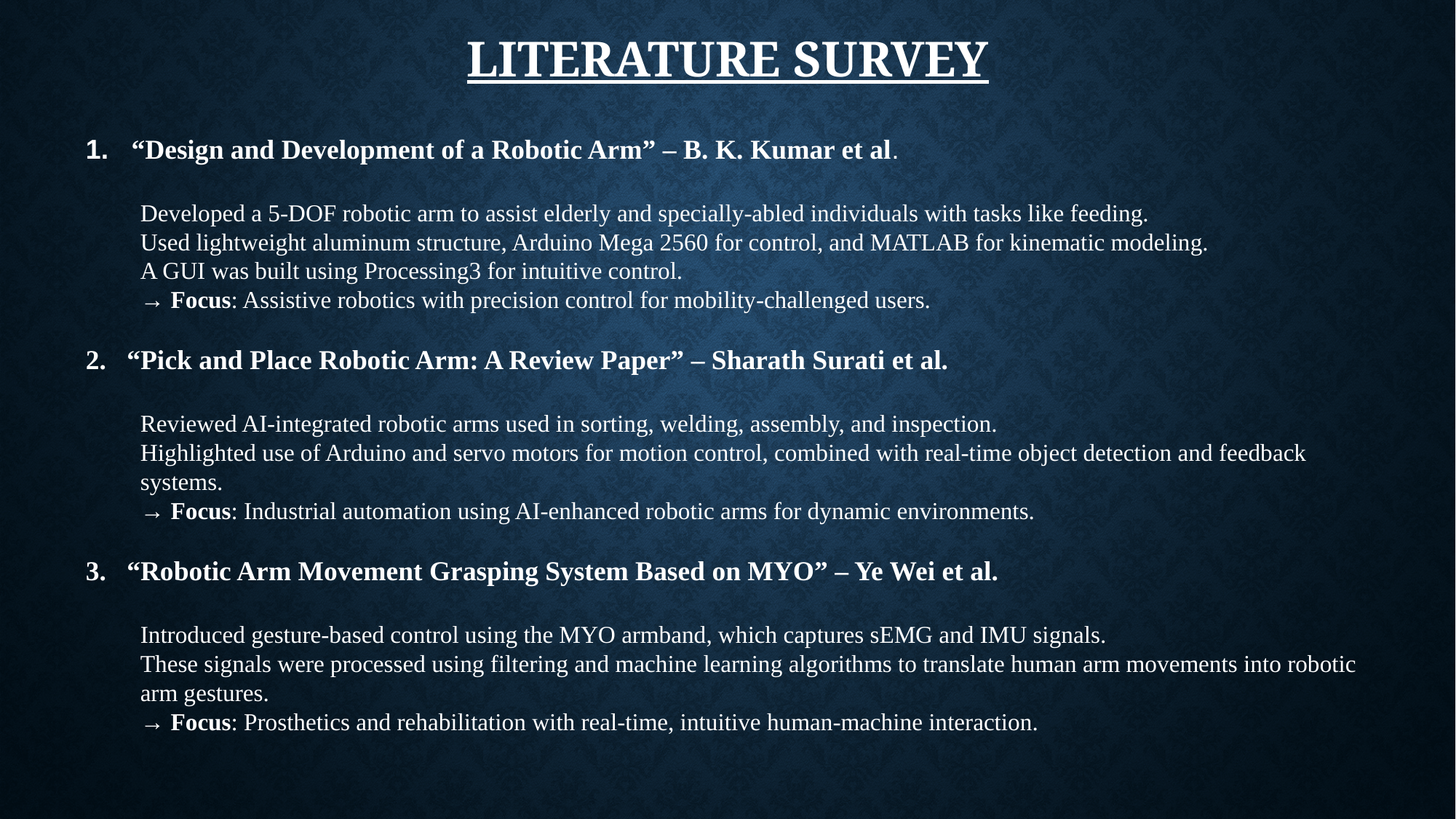

# Literature Survey

   “Design and Development of a Robotic Arm” – B. K. Kumar et al.

Developed a 5-DOF robotic arm to assist elderly and specially-abled individuals with tasks like feeding.
Used lightweight aluminum structure, Arduino Mega 2560 for control, and MATLAB for kinematic modeling.
A GUI was built using Processing3 for intuitive control.
→ Focus: Assistive robotics with precision control for mobility-challenged users.

“Pick and Place Robotic Arm: A Review Paper” – Sharath Surati et al.

Reviewed AI-integrated robotic arms used in sorting, welding, assembly, and inspection.
Highlighted use of Arduino and servo motors for motion control, combined with real-time object detection and feedback systems.
→ Focus: Industrial automation using AI-enhanced robotic arms for dynamic environments.

“Robotic Arm Movement Grasping System Based on MYO” – Ye Wei et al.

Introduced gesture-based control using the MYO armband, which captures sEMG and IMU signals.
These signals were processed using filtering and machine learning algorithms to translate human arm movements into robotic arm gestures.
→ Focus: Prosthetics and rehabilitation with real-time, intuitive human-machine interaction.